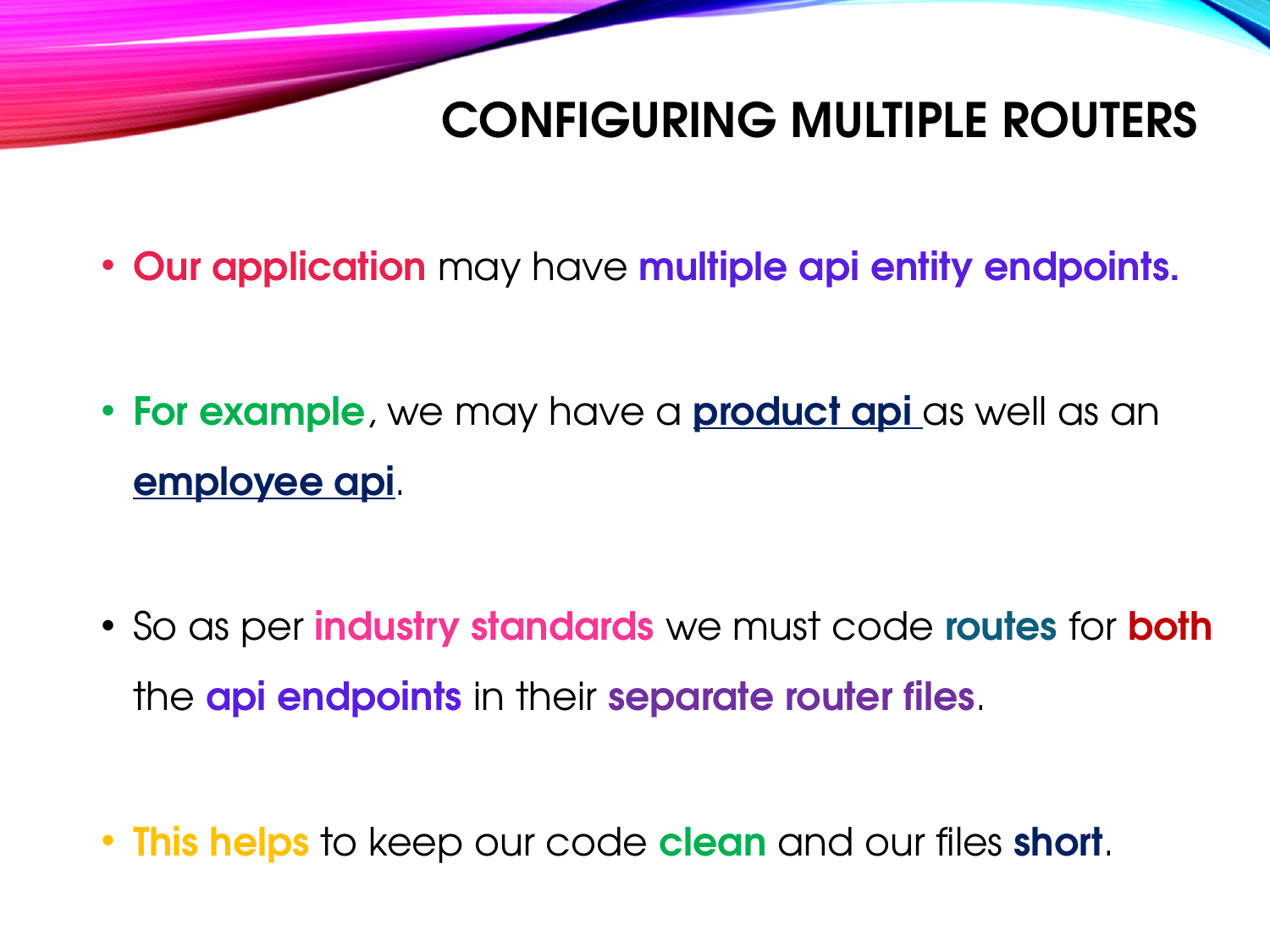

# Configuring multiple routers
Our application may have multiple api entity endpoints.

For example, we may have a product api as well as an employee api.

So as per industry standards we must code routes for both the api endpoints in their separate router files.

This helps to keep our code clean and our files short.